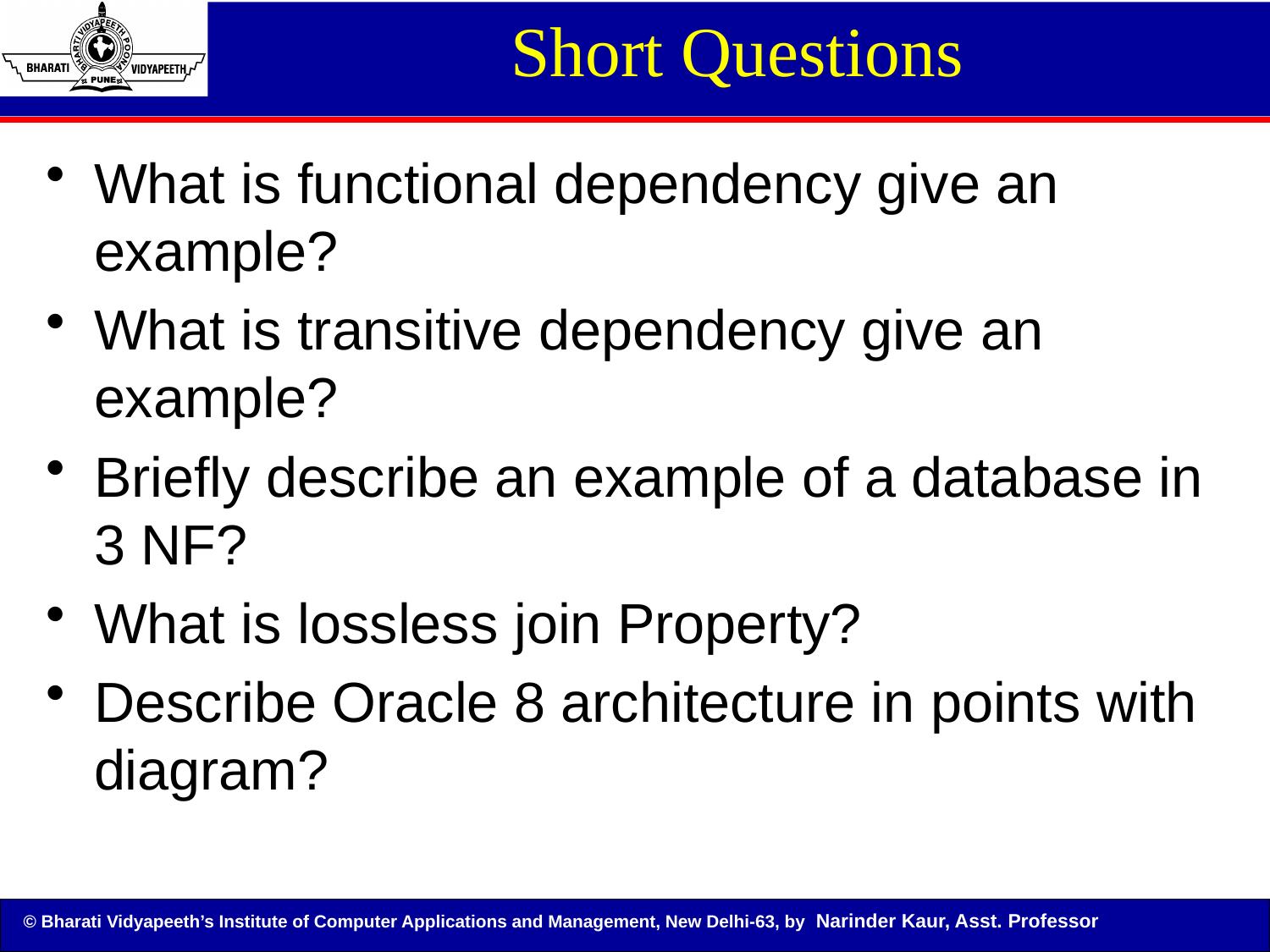

# Short Questions
What is functional dependency give an example?
What is transitive dependency give an example?
Briefly describe an example of a database in 3 NF?
What is lossless join Property?
Describe Oracle 8 architecture in points with diagram?